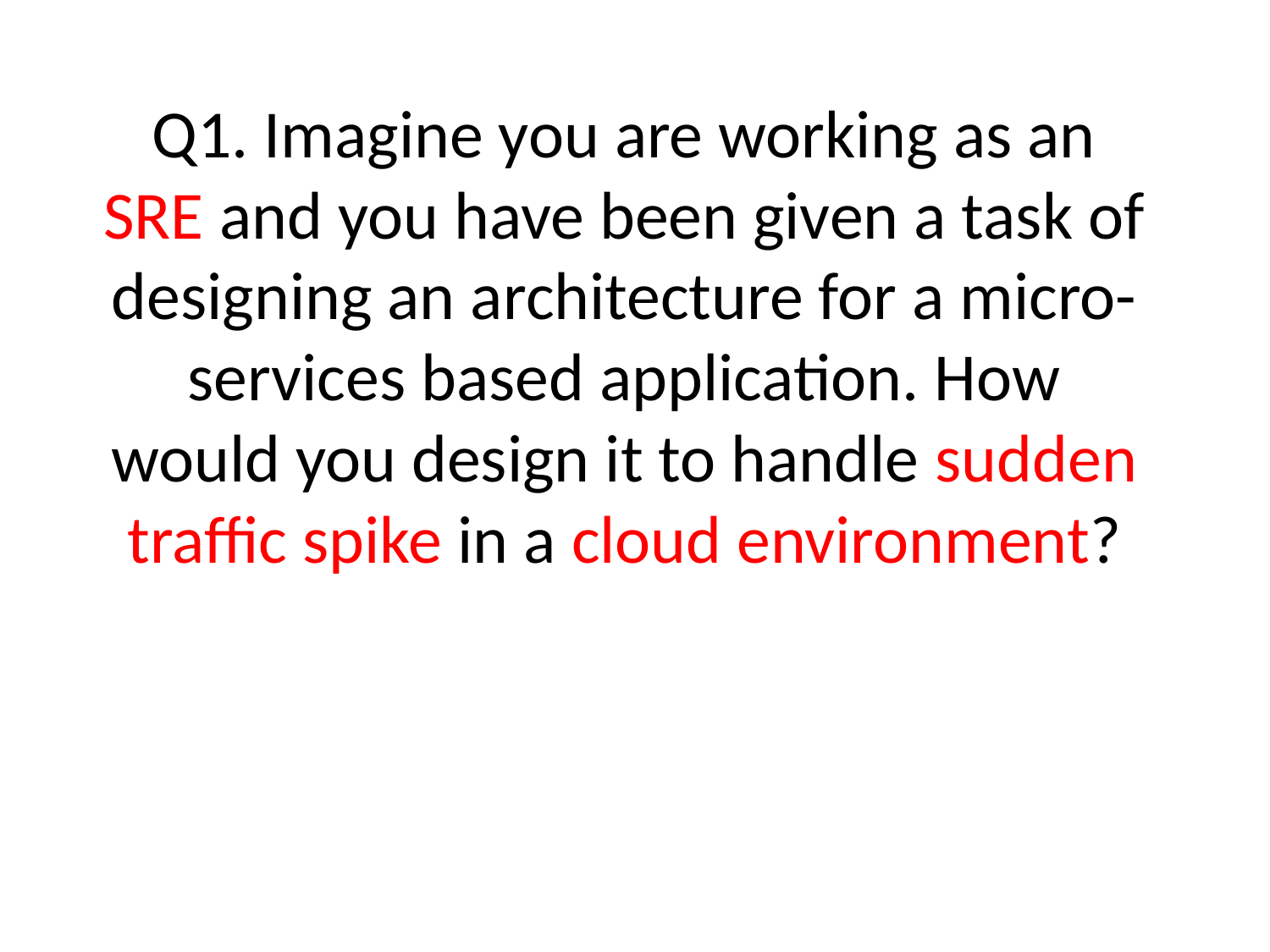

# Q1. Imagine you are working as an SRE and you have been given a task of designing an architecture for a micro-services based application. How would you design it to handle sudden traffic spike in a cloud environment?